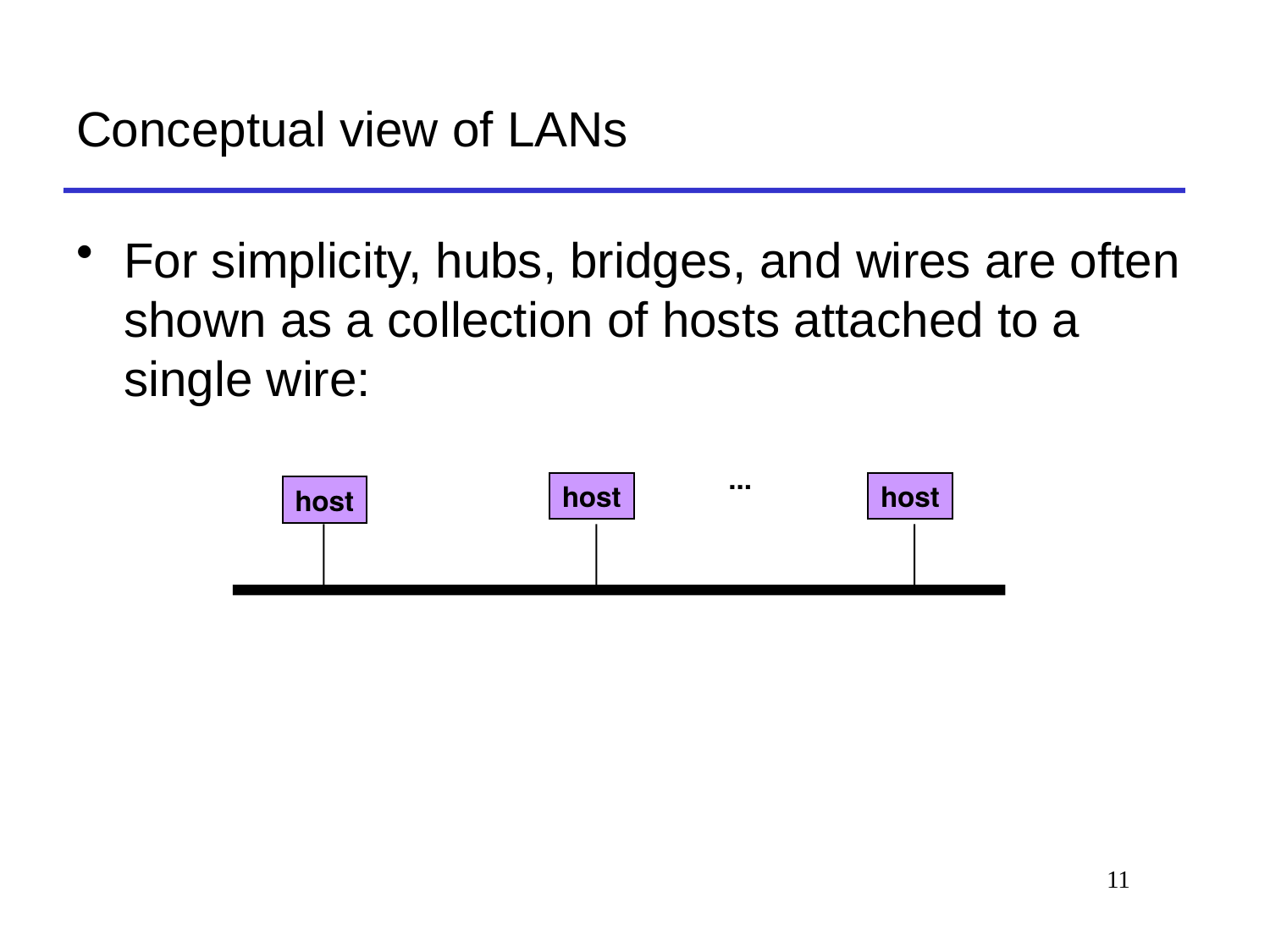

# Conceptual view of LANs
For simplicity, hubs, bridges, and wires are often shown as a collection of hosts attached to a single wire:
...
host
host
host

11